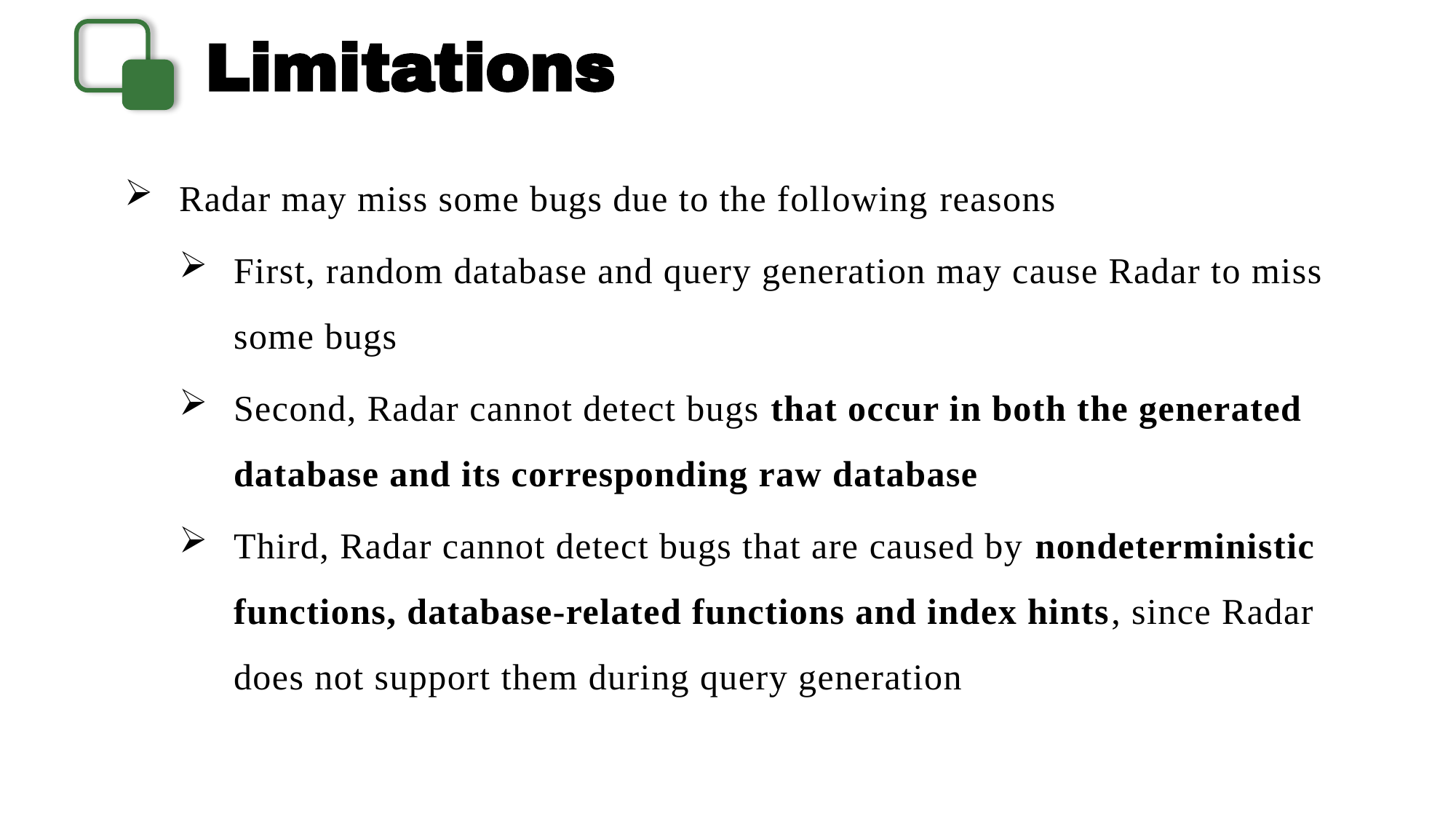

Limitations

Radar may miss some bugs due to the following reasons
First, random database and query generation may cause Radar to miss some bugs
Second, Radar cannot detect bugs that occur in both the generated database and its corresponding raw database
Third, Radar cannot detect bugs that are caused by nondeterministic functions, database-related functions and index hints, since Radar does not support them during query generation